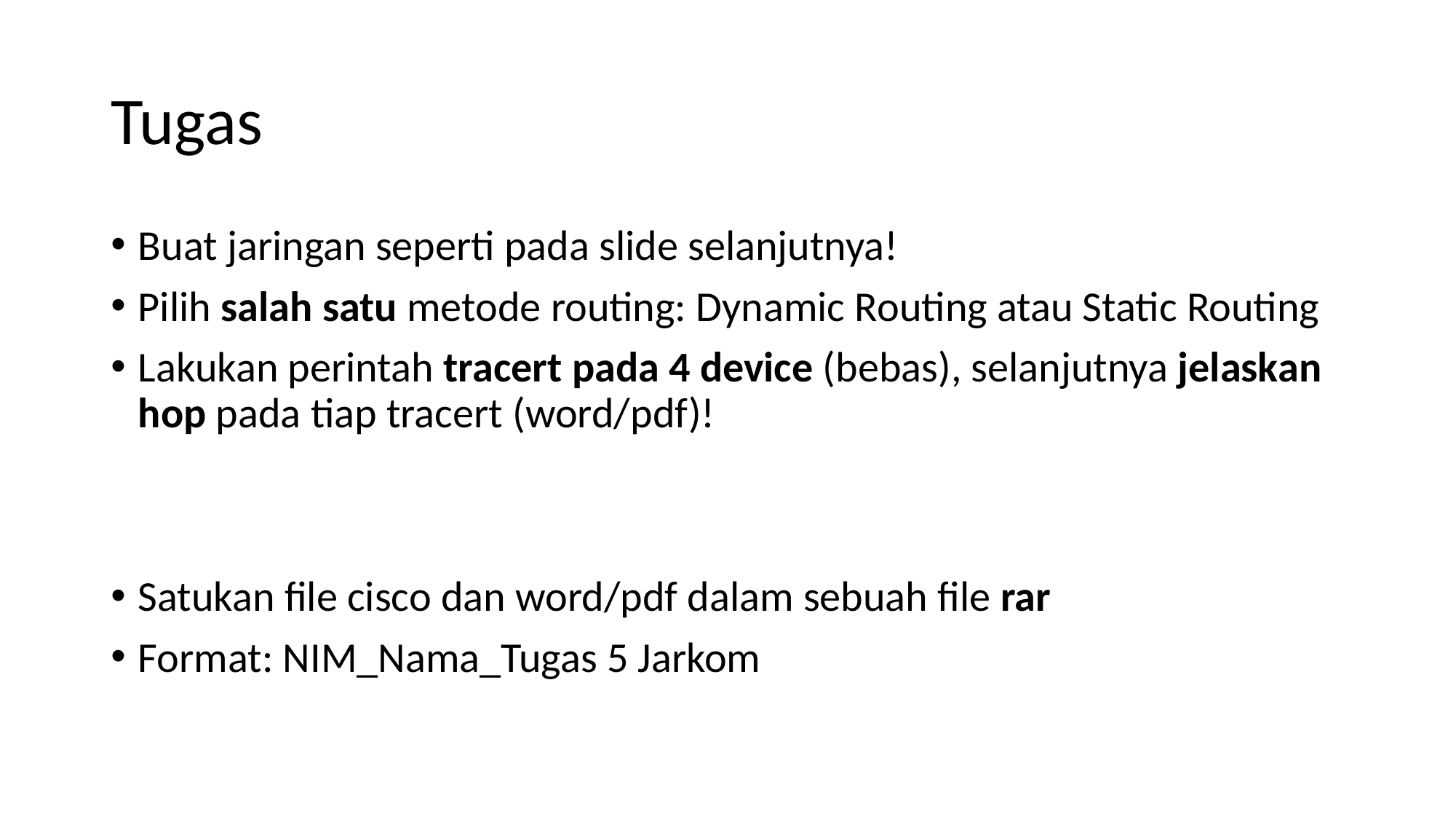

# Tugas
Buat jaringan seperti pada slide selanjutnya!
Pilih salah satu metode routing: Dynamic Routing atau Static Routing
Lakukan perintah tracert pada 4 device (bebas), selanjutnya jelaskan hop pada tiap tracert (word/pdf)!

Satukan file cisco dan word/pdf dalam sebuah file rar
Format: NIM_Nama_Tugas 5 Jarkom